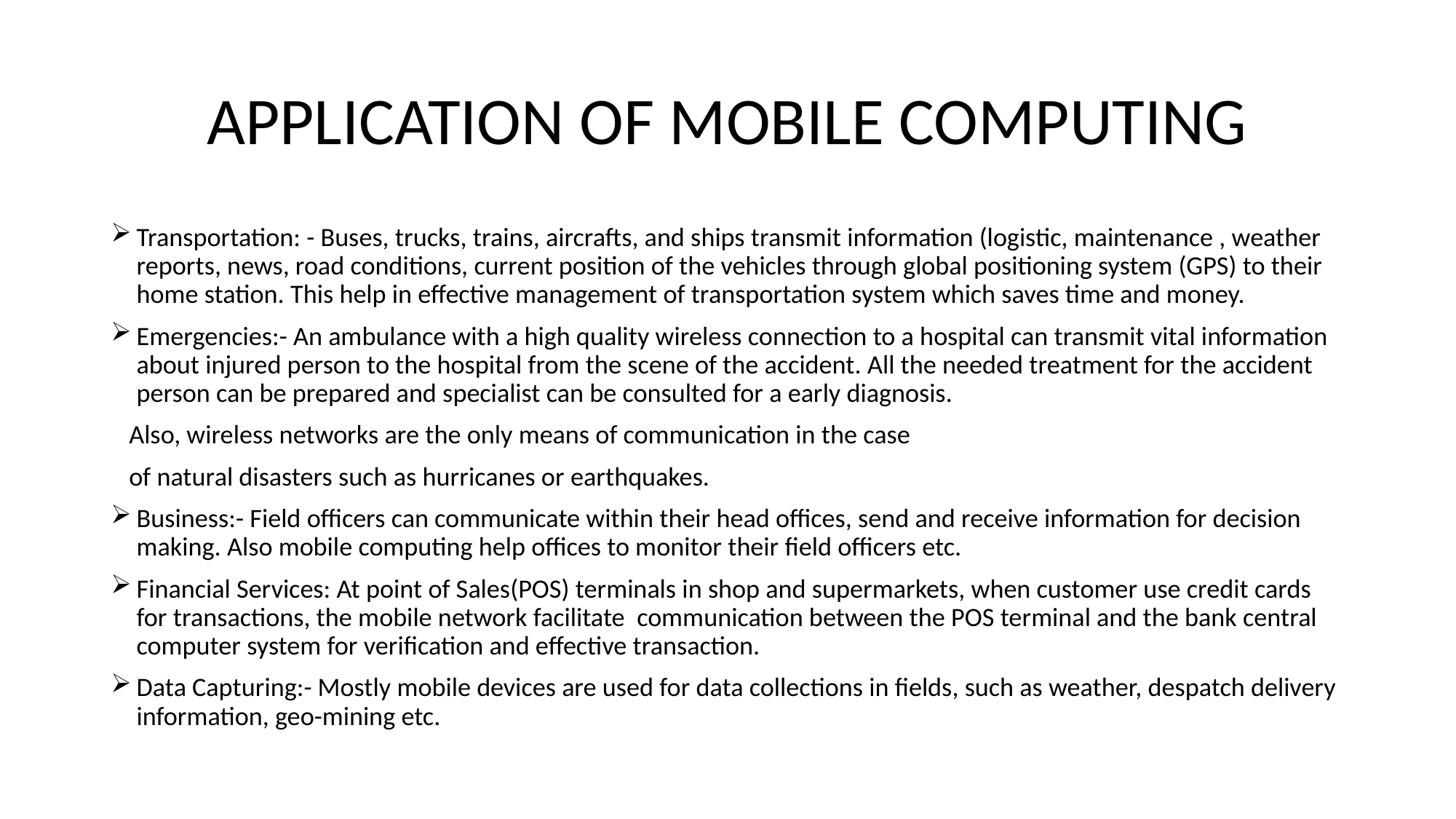

# APPLICATION OF MOBILE COMPUTING
Transportation: - Buses, trucks, trains, aircrafts, and ships transmit information (logistic, maintenance , weather reports, news, road conditions, current position of the vehicles through global positioning system (GPS) to their home station. This help in effective management of transportation system which saves time and money.
Emergencies:- An ambulance with a high quality wireless connection to a hospital can transmit vital information about injured person to the hospital from the scene of the accident. All the needed treatment for the accident person can be prepared and specialist can be consulted for a early diagnosis.
   Also, wireless networks are the only means of communication in the case
   of natural disasters such as hurricanes or earthquakes.
Business:- Field officers can communicate within their head offices, send and receive information for decision making. Also mobile computing help offices to monitor their field officers etc.
Financial Services: At point of Sales(POS) terminals in shop and supermarkets, when customer use credit cards for transactions, the mobile network facilitate  communication between the POS terminal and the bank central computer system for verification and effective transaction.
Data Capturing:- Mostly mobile devices are used for data collections in fields, such as weather, despatch delivery information, geo-mining etc.